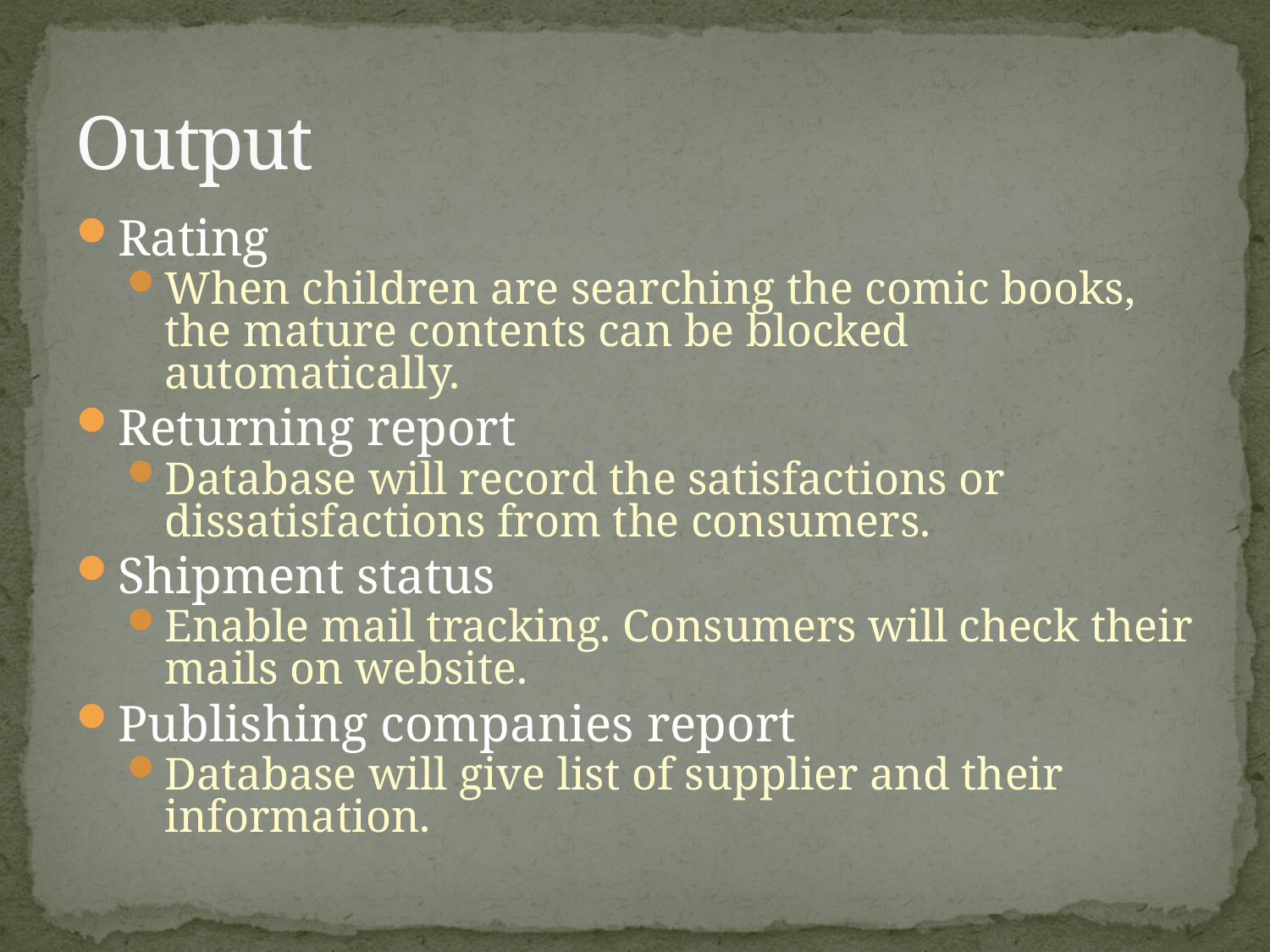

# Output
Rating
When children are searching the comic books, the mature contents can be blocked automatically.
Returning report
Database will record the satisfactions or dissatisfactions from the consumers.
Shipment status
Enable mail tracking. Consumers will check their mails on website.
Publishing companies report
Database will give list of supplier and their information.